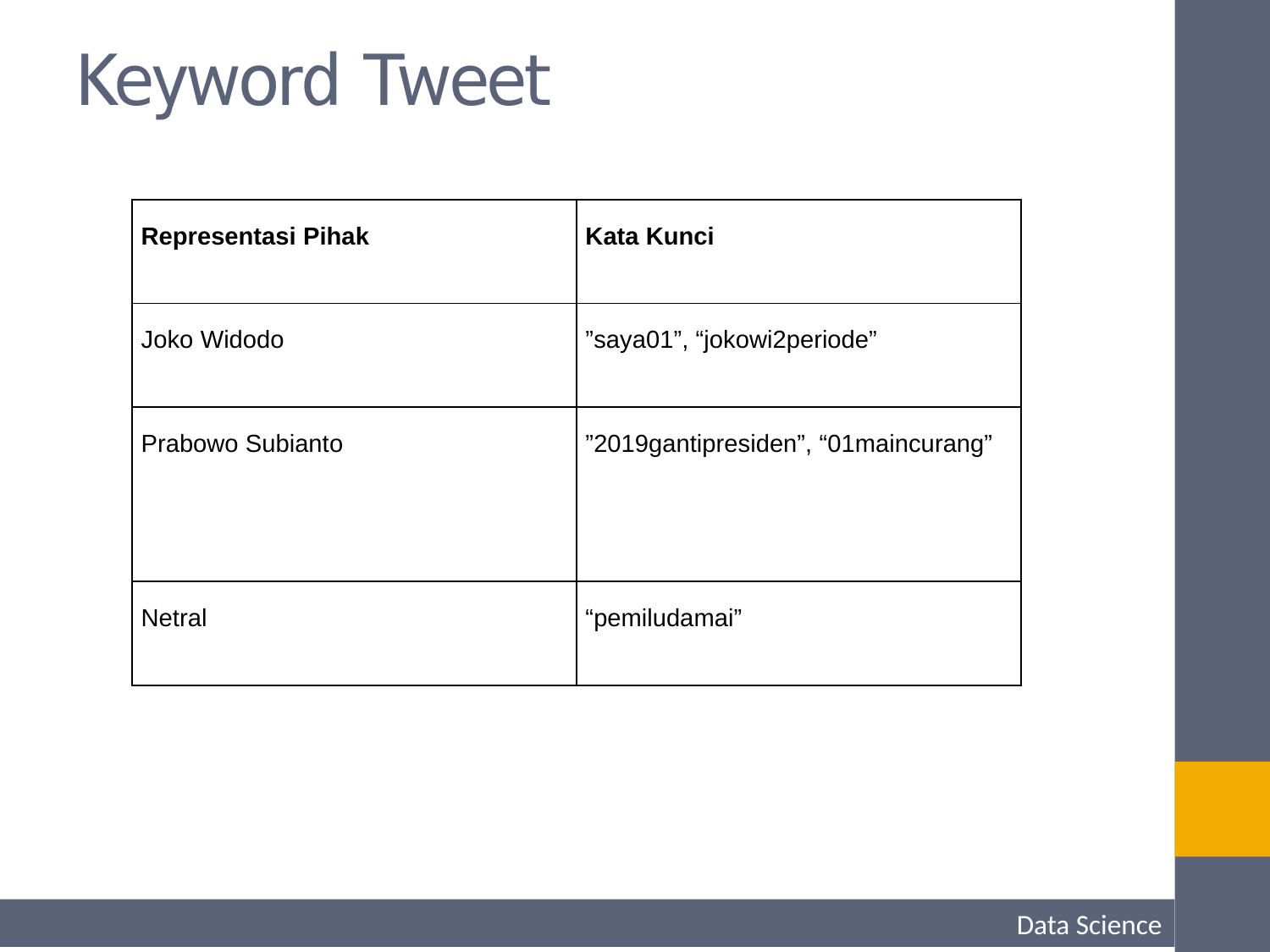

# Keyword Tweet
| Representasi Pihak | Kata Kunci |
| --- | --- |
| Joko Widodo | ”saya01”, “jokowi2periode” |
| Prabowo Subianto | ”2019gantipresiden”, “01maincurang” |
| Netral | “pemiludamai” |